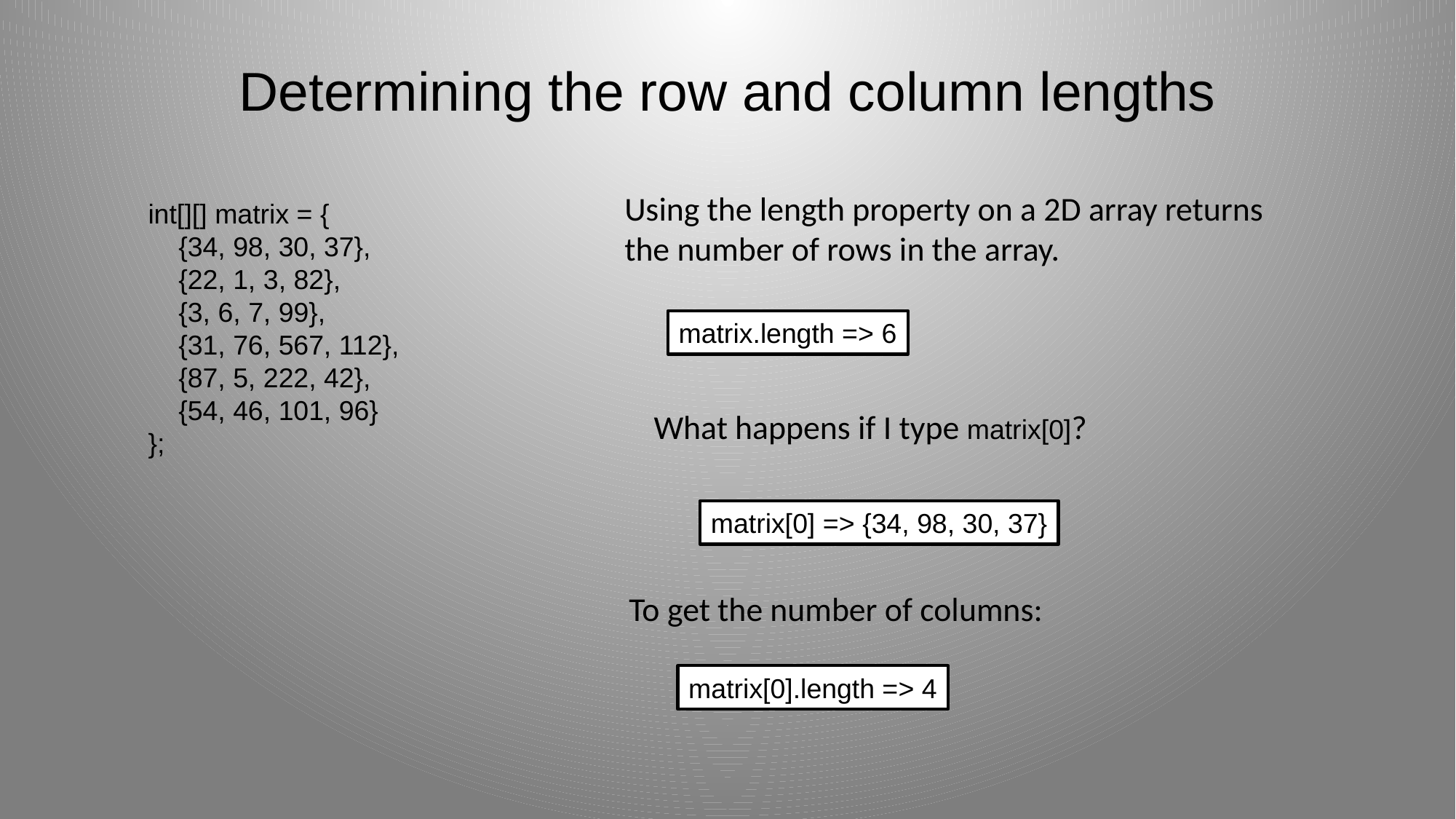

# Determining the row and column lengths
Using the length property on a 2D array returns
the number of rows in the array.
int[][] matrix = {
    {34, 98, 30, 37},
    {22, 1, 3, 82},
    {3, 6, 7, 99},
    {31, 76, 567, 112},
    {87, 5, 222, 42},
    {54, 46, 101, 96}
};
matrix.length => 6
What happens if I type matrix[0]?
matrix[0] => {34, 98, 30, 37}
To get the number of columns:
matrix[0].length => 4